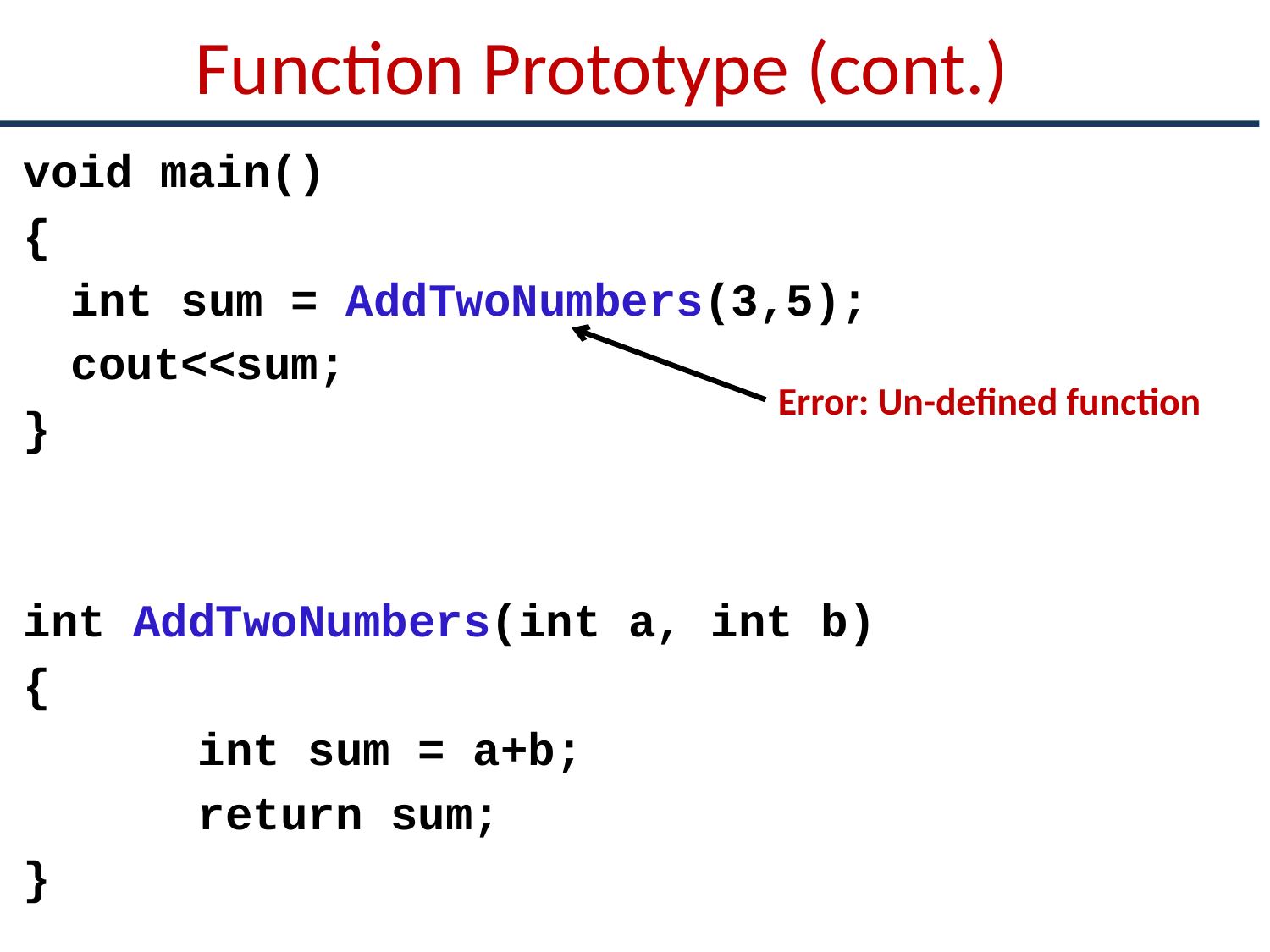

Function Prototype (cont.)

void main()
{
	int sum = AddTwoNumbers(3,5);
	cout<<sum;
}

int AddTwoNumbers(int a, int b)
{
		int sum = a+b;
		return sum;
}
Error: Un-defined function